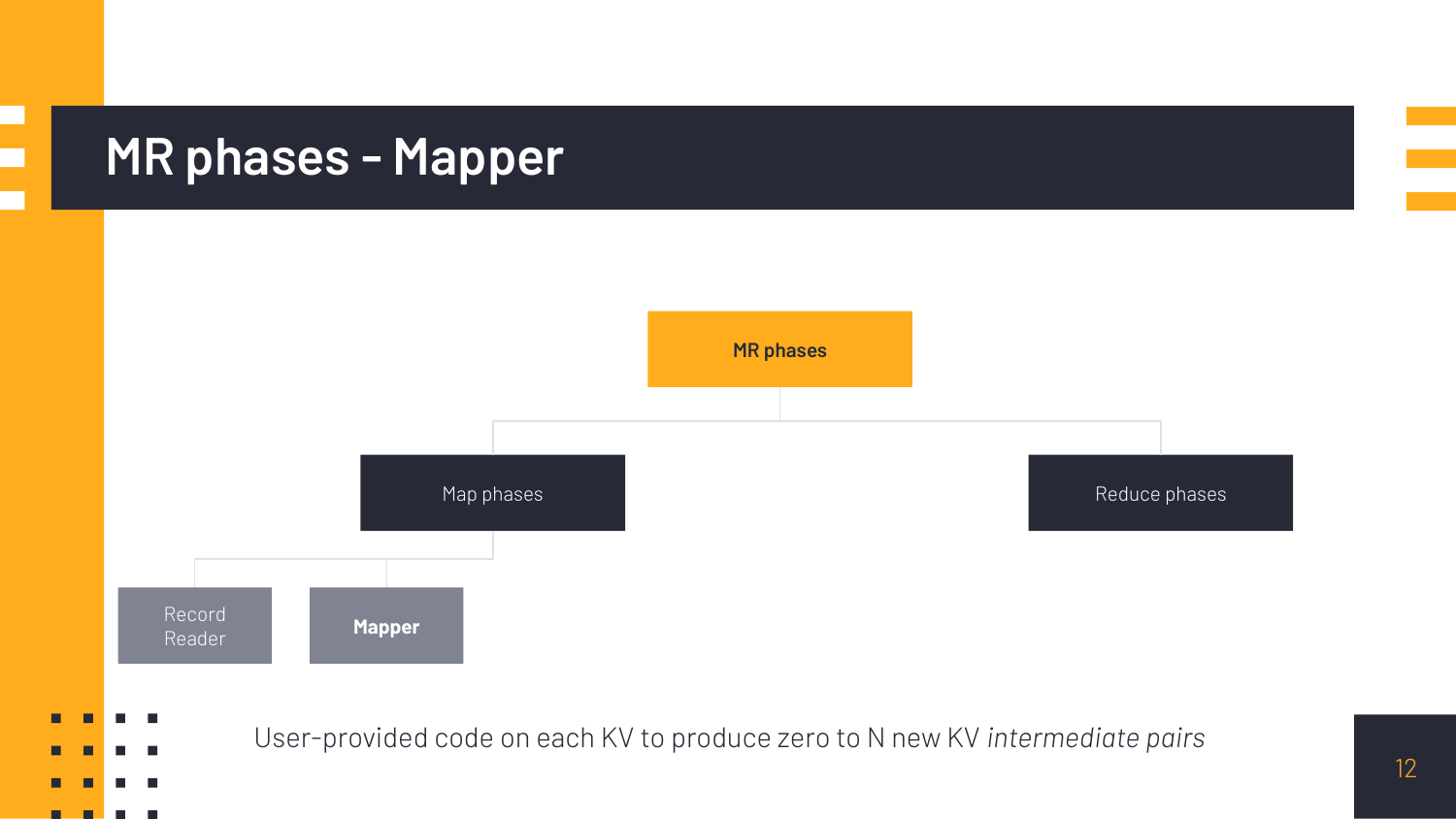

# MR phases - Mapper
MR phases
Map phases
Reduce phases
Record Reader
Mapper
User-provided code on each KV to produce zero to N new KV intermediate pairs
12